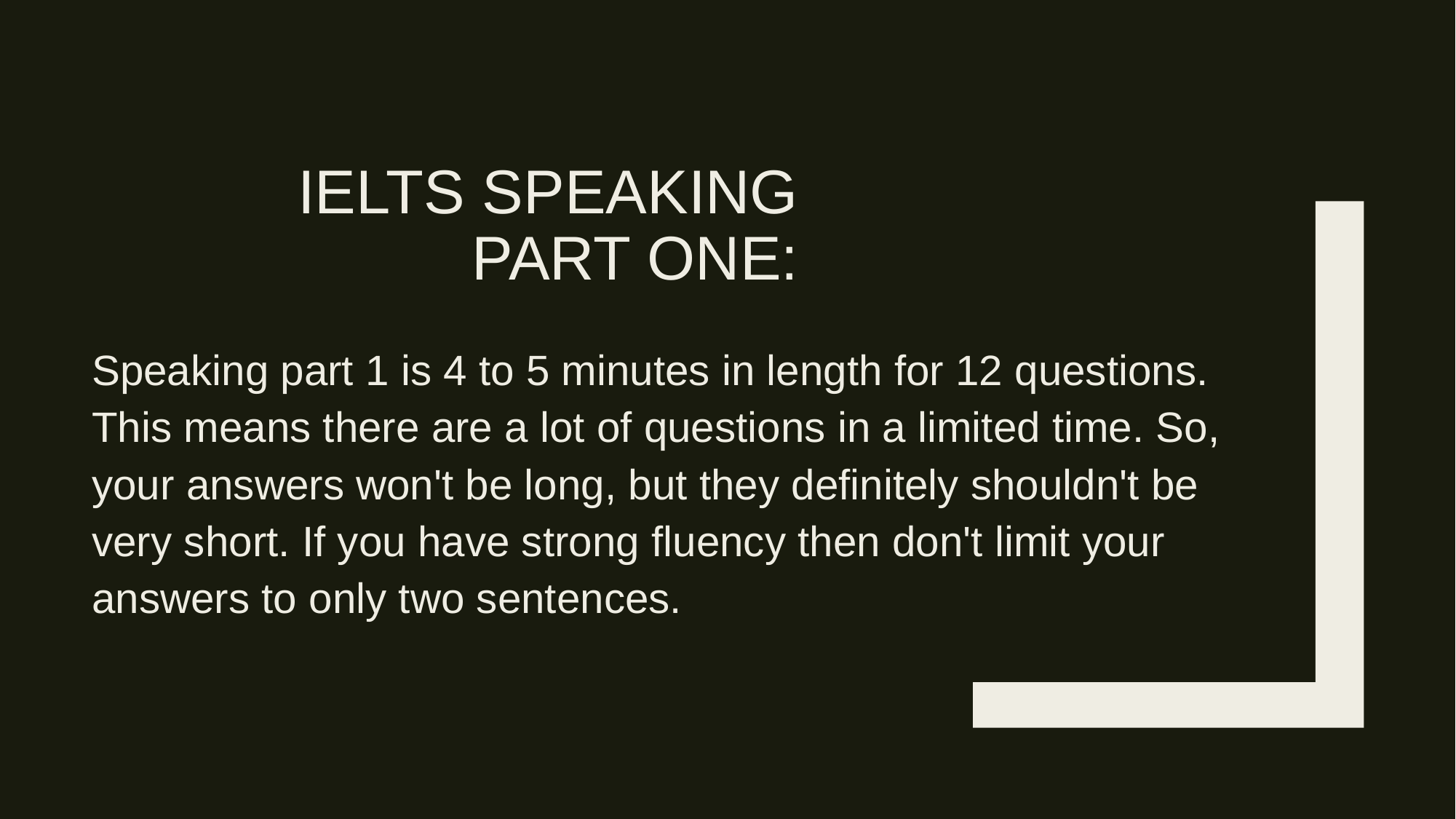

# IELTS Speaking part one:
Speaking part 1 is 4 to 5 minutes in length for 12 questions. This means there are a lot of questions in a limited time. So, your answers won't be long, but they definitely shouldn't be very short. If you have strong fluency then don't limit your answers to only two sentences.